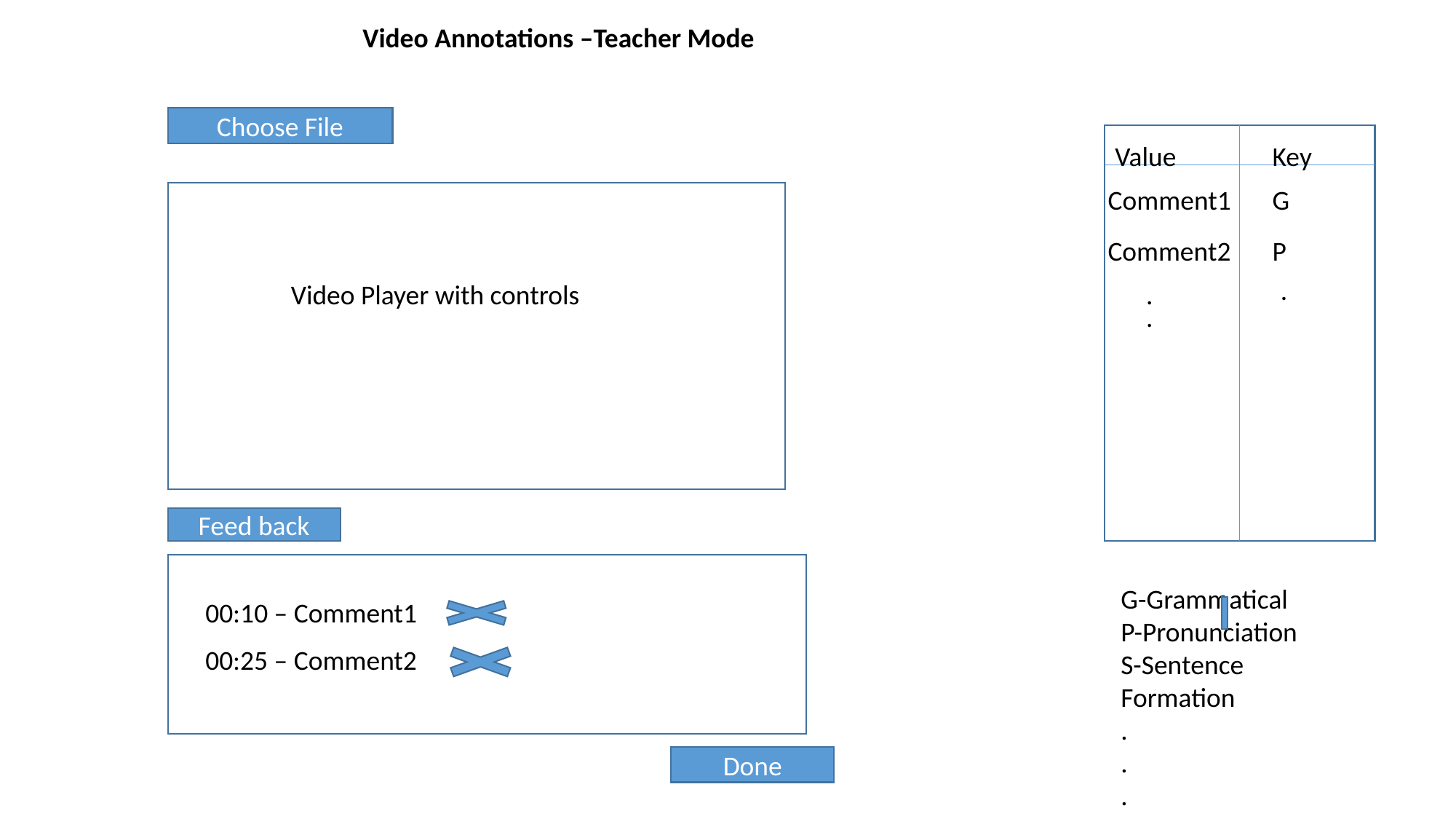

Video Annotations –Teacher Mode
Choose File
 Fpo
Value
Key
Comment1
G

Comment2
P
.
Video Player with controls
.
.
Feed back

G-Grammatical
P-Pronunciation
S-Sentence Formation
.
.
.
00:10 – Comment1

00:25 – Comment2

Done